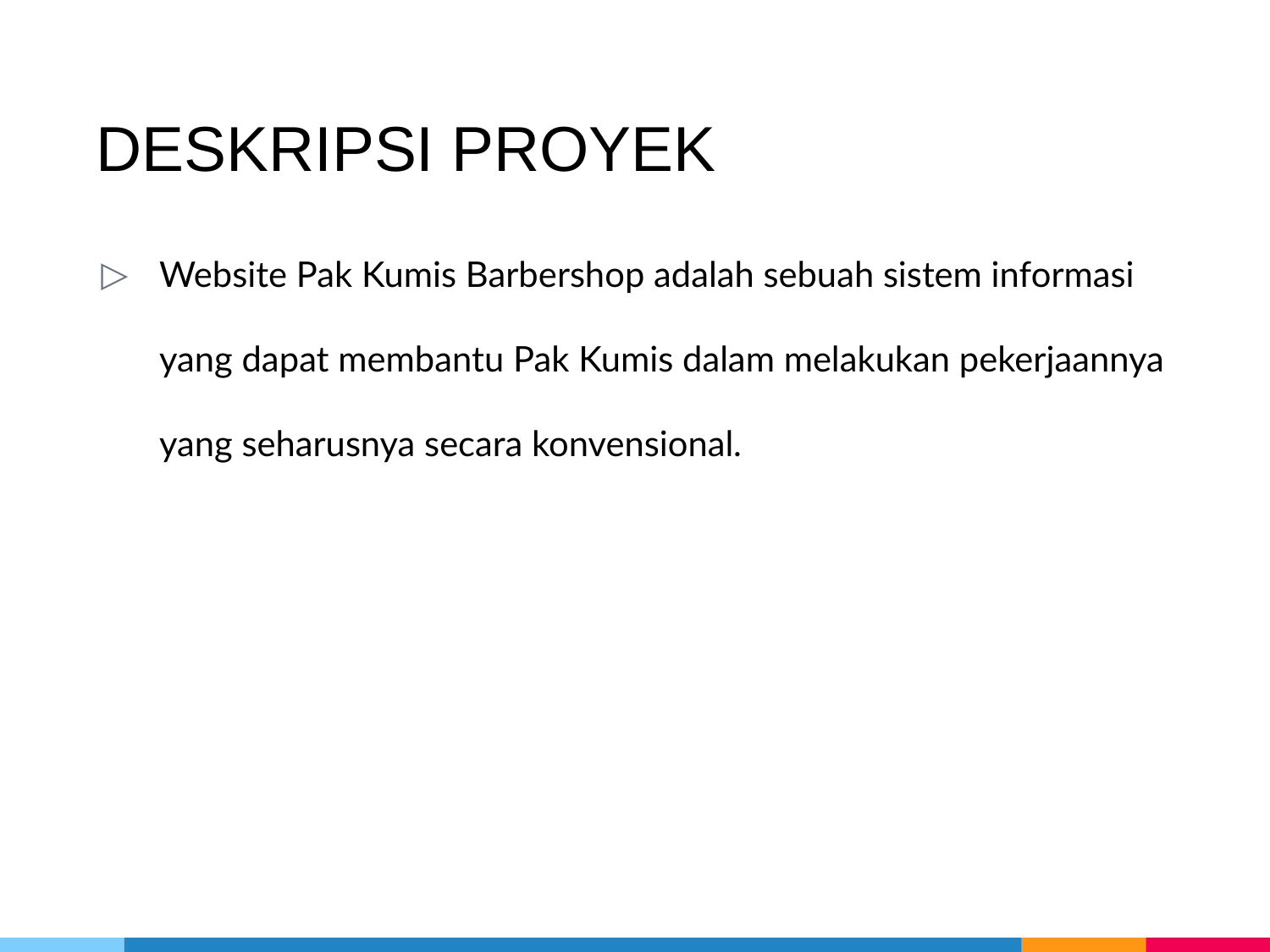

# DESKRIPSI PROYEK
Website Pak Kumis Barbershop adalah sebuah sistem informasi yang dapat membantu Pak Kumis dalam melakukan pekerjaannya yang seharusnya secara konvensional.